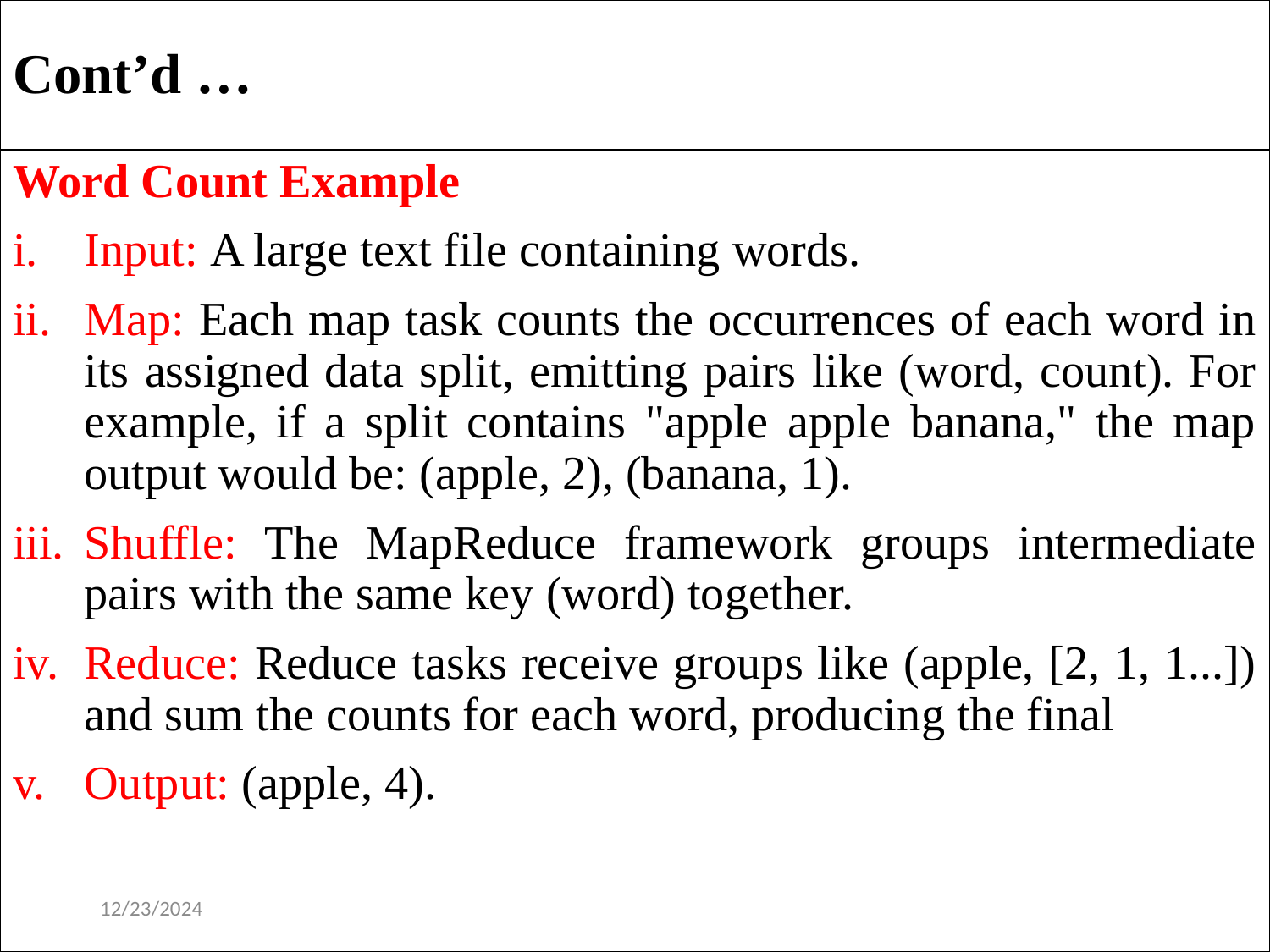

# Cont’d …
Word Count Example
Input: A large text file containing words.
Map: Each map task counts the occurrences of each word in its assigned data split, emitting pairs like (word, count). For example, if a split contains "apple apple banana," the map output would be: (apple, 2), (banana, 1).
Shuffle: The MapReduce framework groups intermediate pairs with the same key (word) together.
Reduce: Reduce tasks receive groups like (apple, [2, 1, 1...]) and sum the counts for each word, producing the final
Output: (apple, 4).

12/23/2024
7